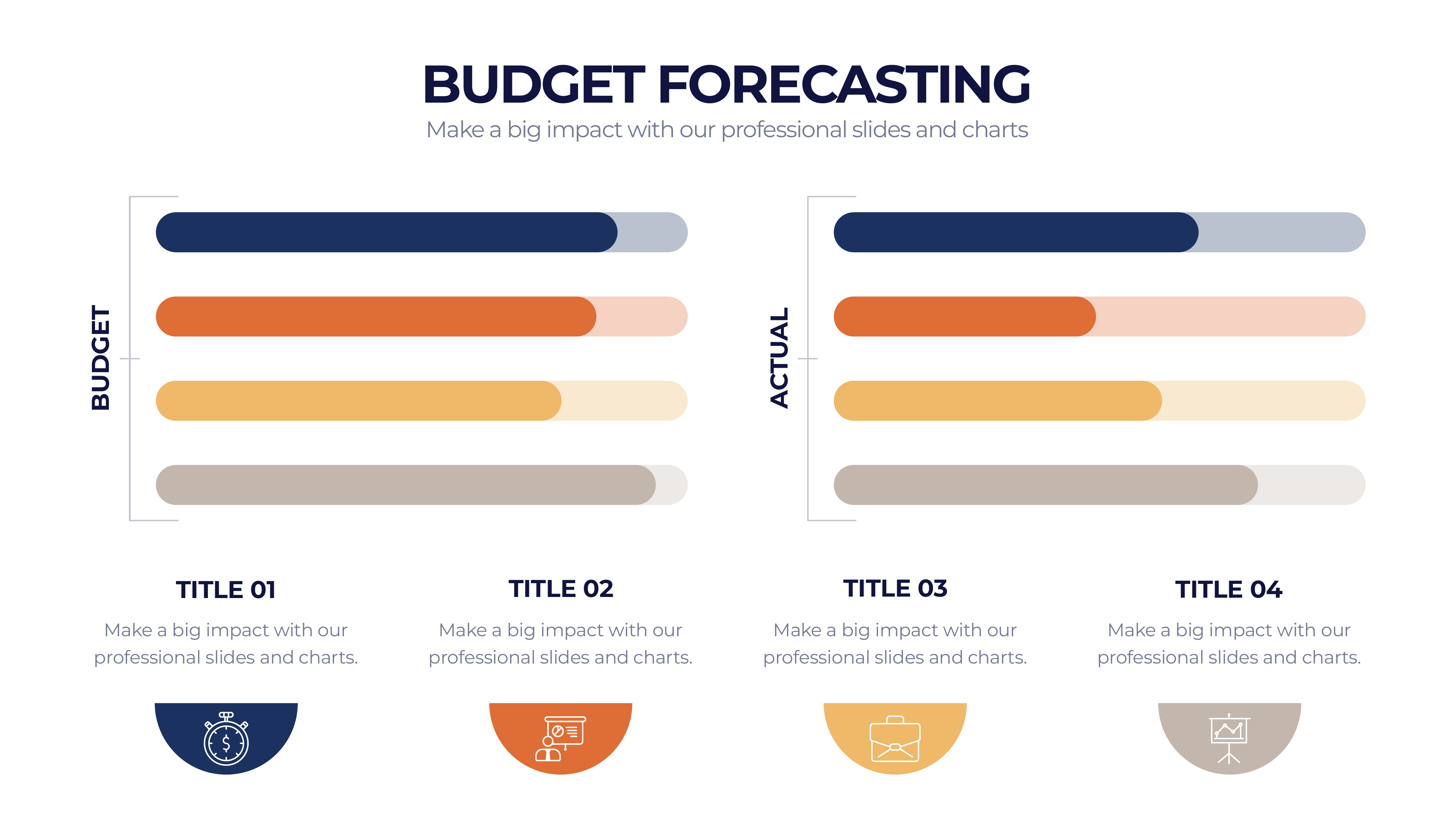

BUDGET FORECASTING
Make a big impact with our professional slides and charts

BUDGET
ACTUAL

TITLE 03
TITLE 02
TITLE 04
TITLE 01
Make a big impact with our professional slides and charts.
Make a big impact with our professional slides and charts.
Make a big impact with our professional slides and charts.
Make a big impact with our professional slides and charts.